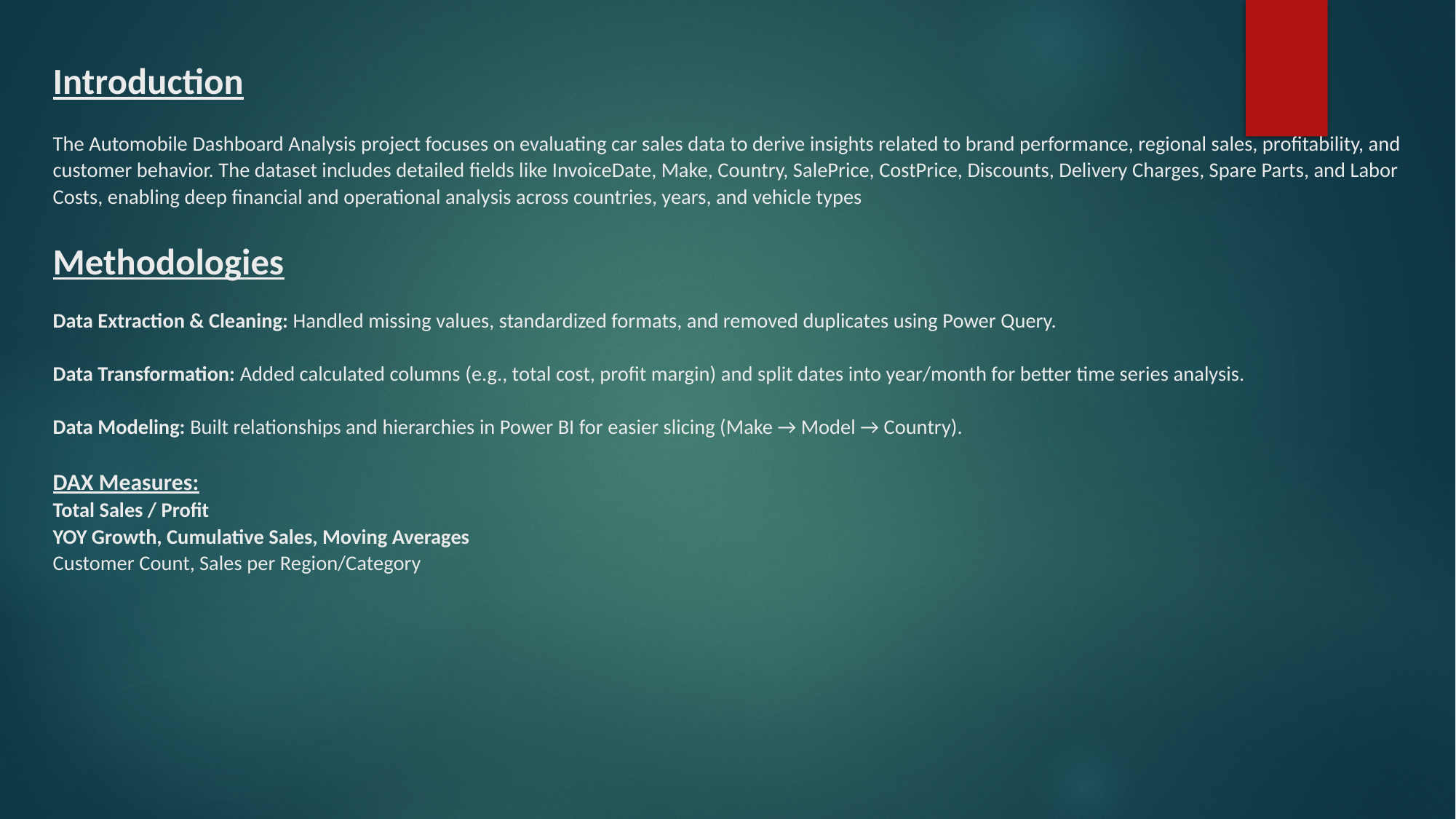

# Introduction The Automobile Dashboard Analysis project focuses on evaluating car sales data to derive insights related to brand performance, regional sales, profitability, and customer behavior. The dataset includes detailed fields like InvoiceDate, Make, Country, SalePrice, CostPrice, Discounts, Delivery Charges, Spare Parts, and Labor Costs, enabling deep financial and operational analysis across countries, years, and vehicle types Methodologies Data Extraction & Cleaning: Handled missing values, standardized formats, and removed duplicates using Power Query. Data Transformation: Added calculated columns (e.g., total cost, profit margin) and split dates into year/month for better time series analysis. Data Modeling: Built relationships and hierarchies in Power BI for easier slicing (Make → Model → Country). DAX Measures: Total Sales / Profit YOY Growth, Cumulative Sales, Moving Averages Customer Count, Sales per Region/Category